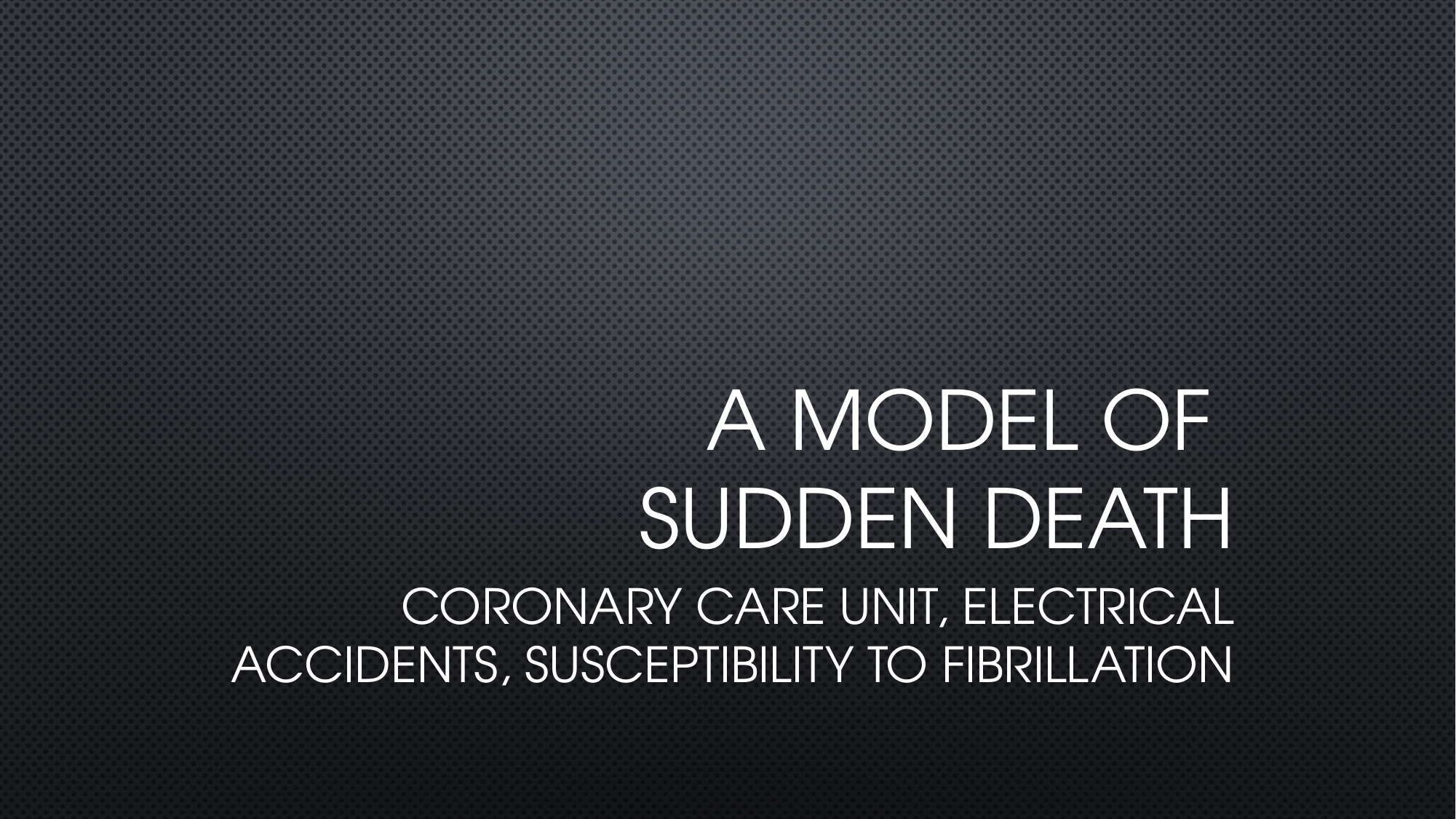

# A model of sudden Death
Coronary care unit, electrical accidents, Susceptibility to Fibrillation